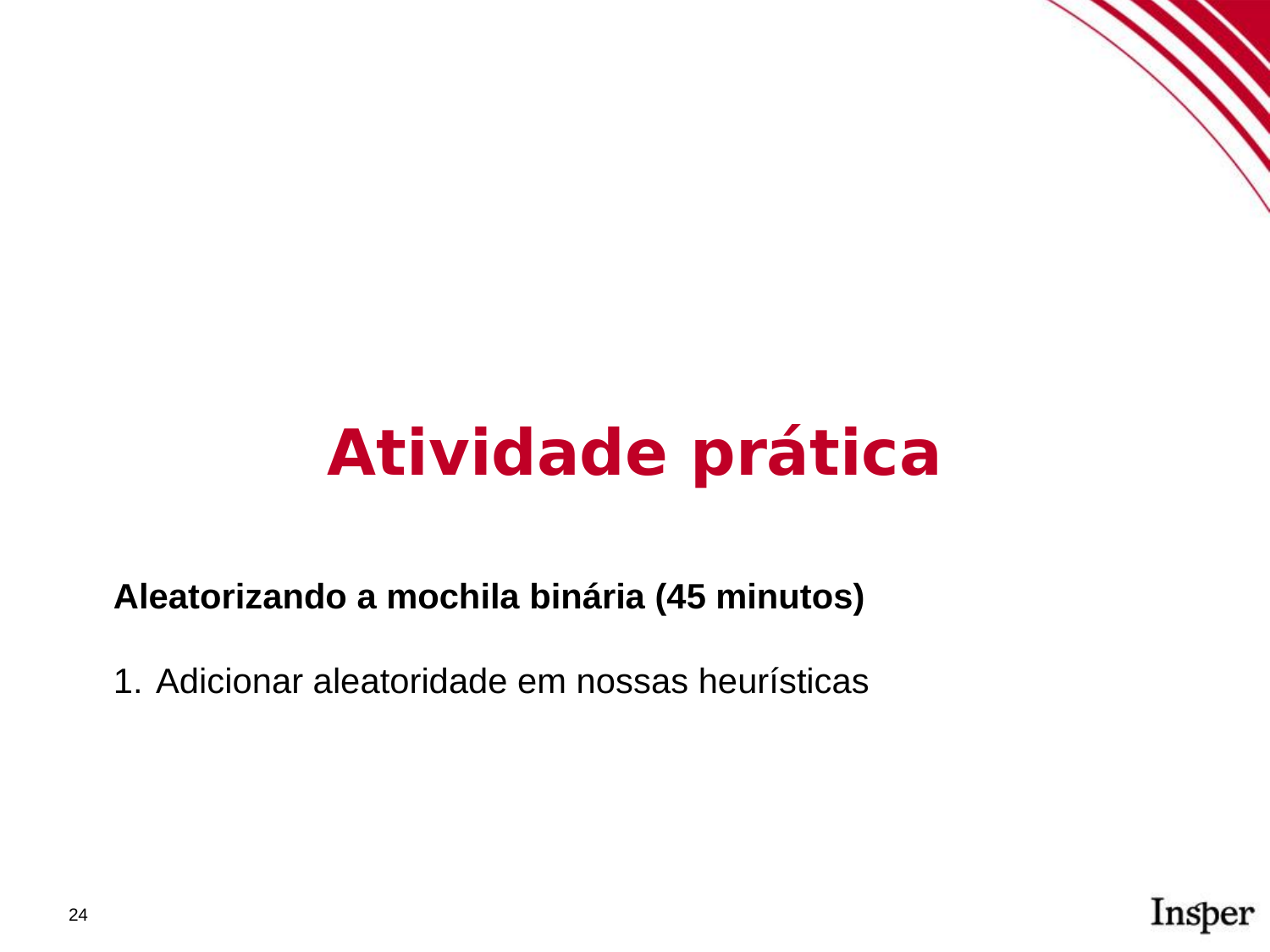

Atividade prática
Aleatorizando a mochila binária (45 minutos)

Adicionar aleatoridade em nossas heurísticas
24